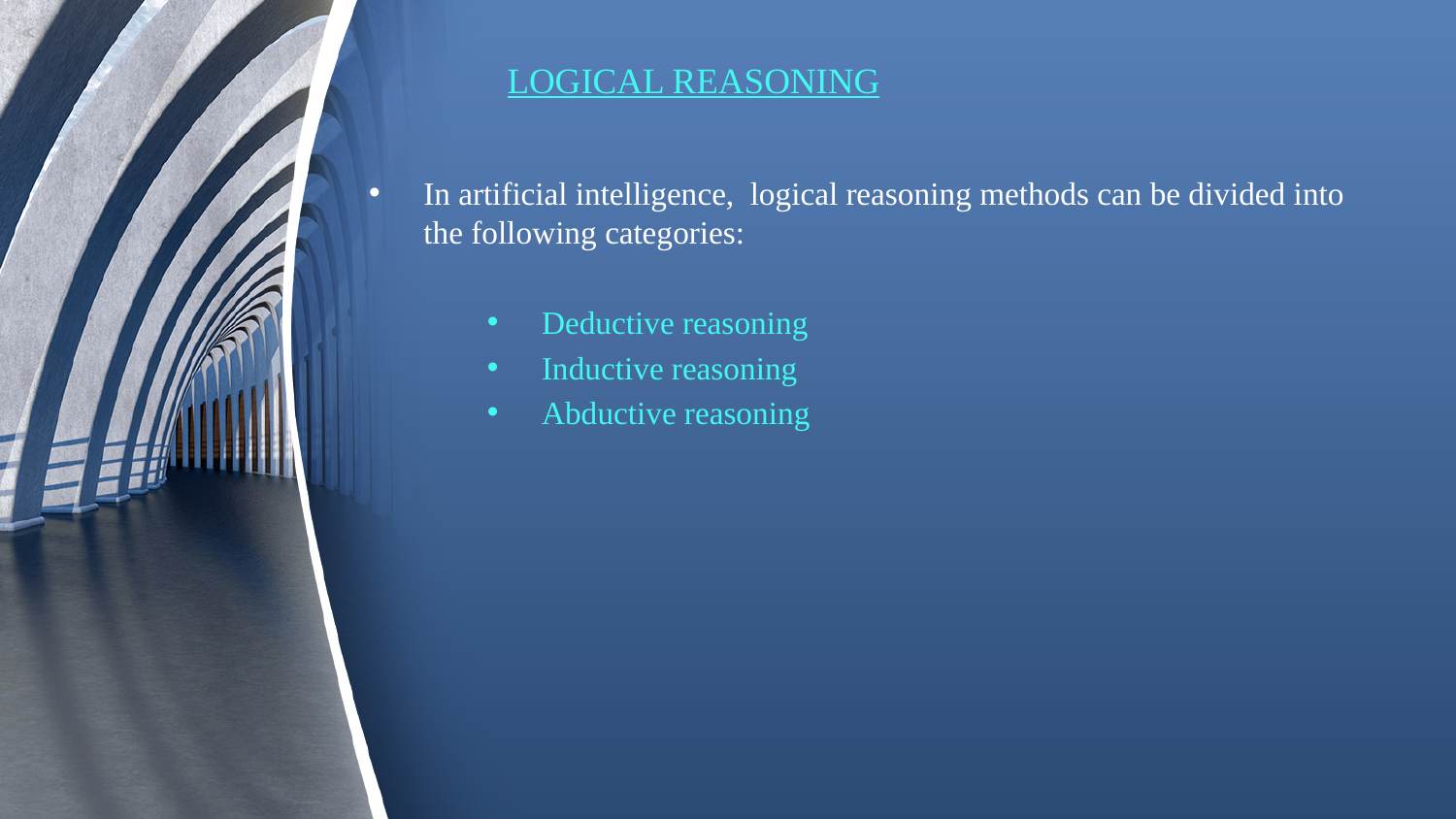

# LOGICAL REASONING
In artificial intelligence,  logical reasoning methods can be divided into the following categories:

Deductive reasoning
Inductive reasoning
Abductive reasoning